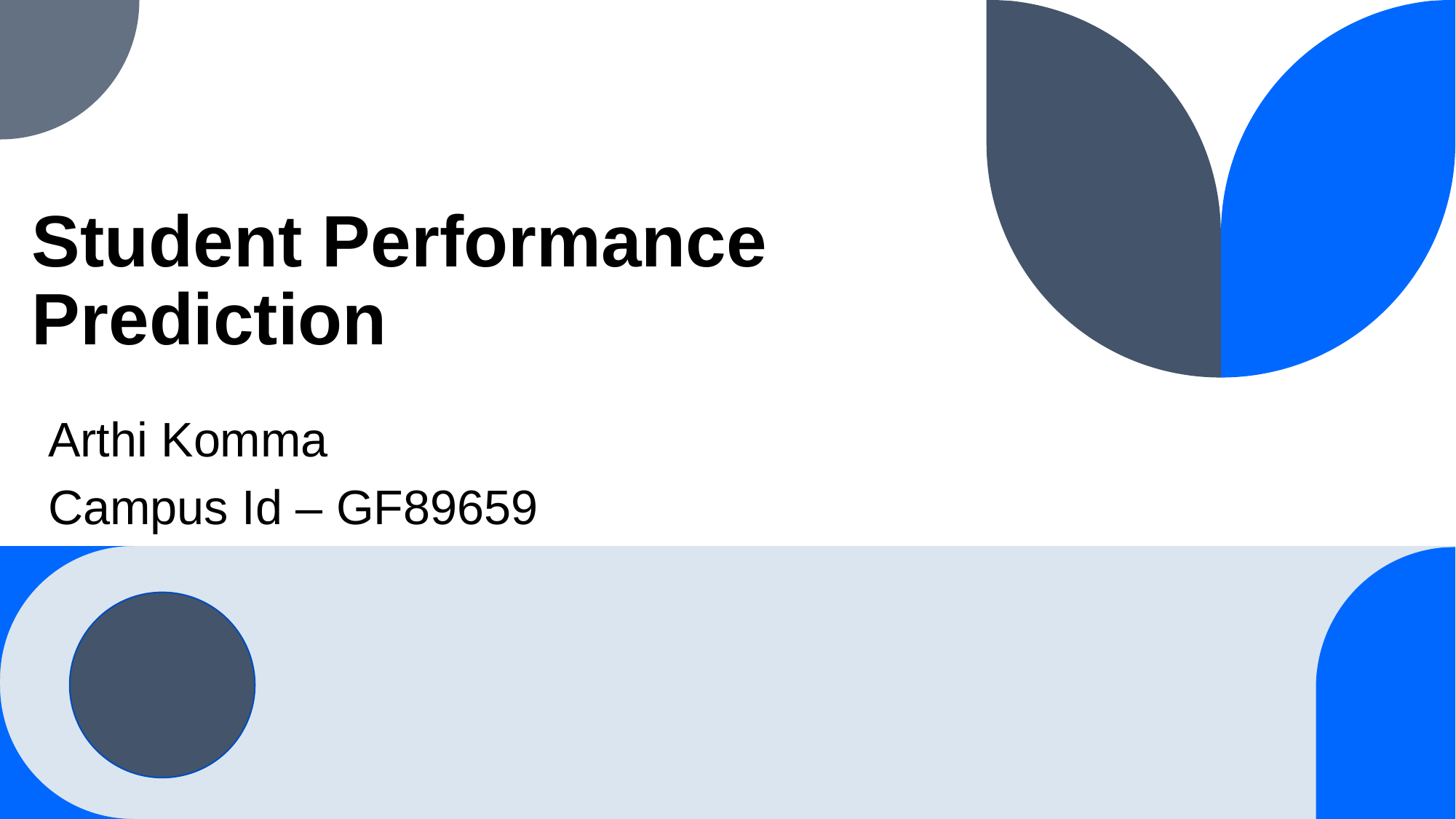

# Student Performance Prediction
Arthi Komma
Campus Id – GF89659